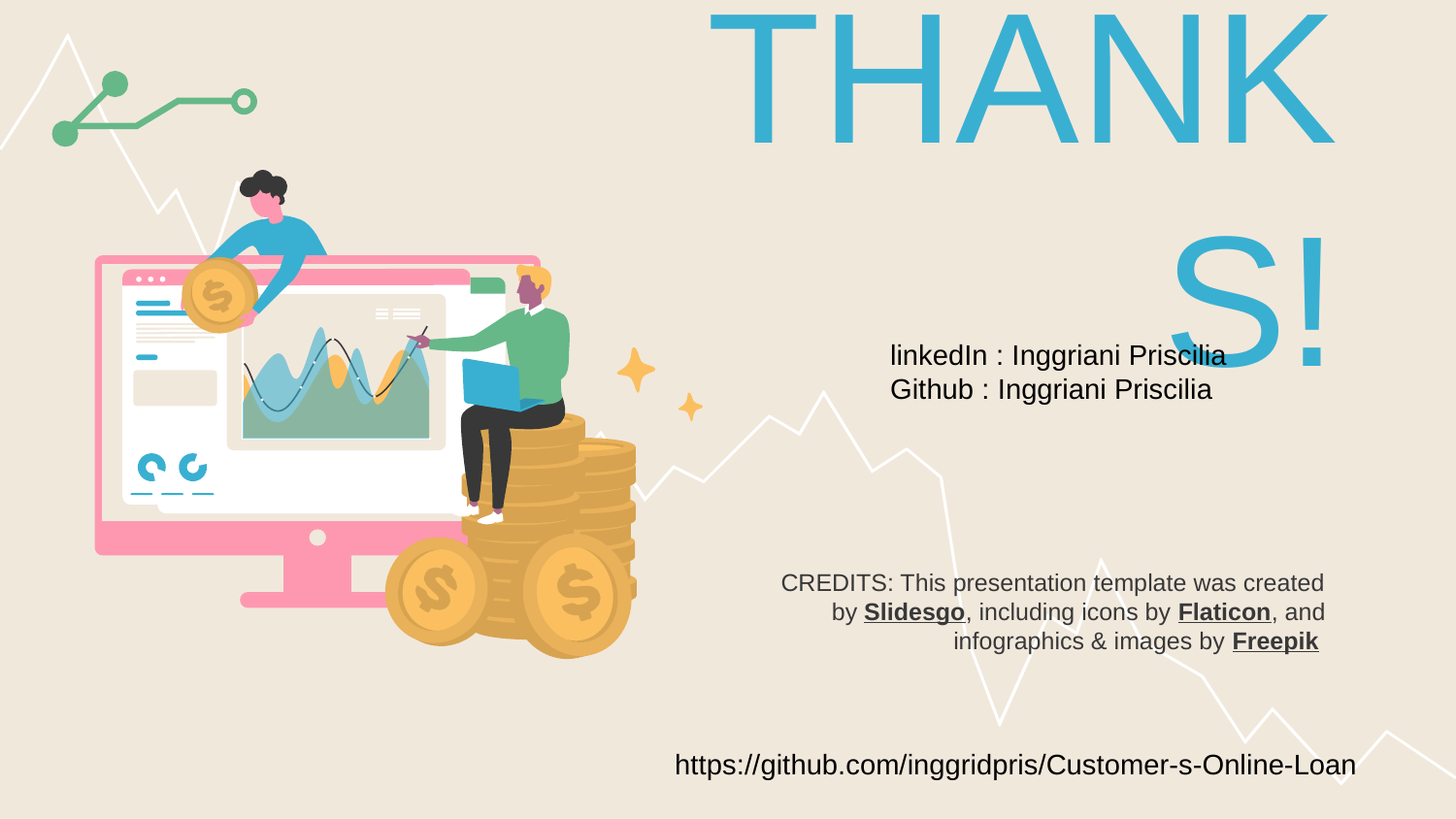

# THANKS!

linkedIn : Inggriani Priscilia
Github : Inggriani Priscilia

https://github.com/inggridpris/Customer-s-Online-Loan